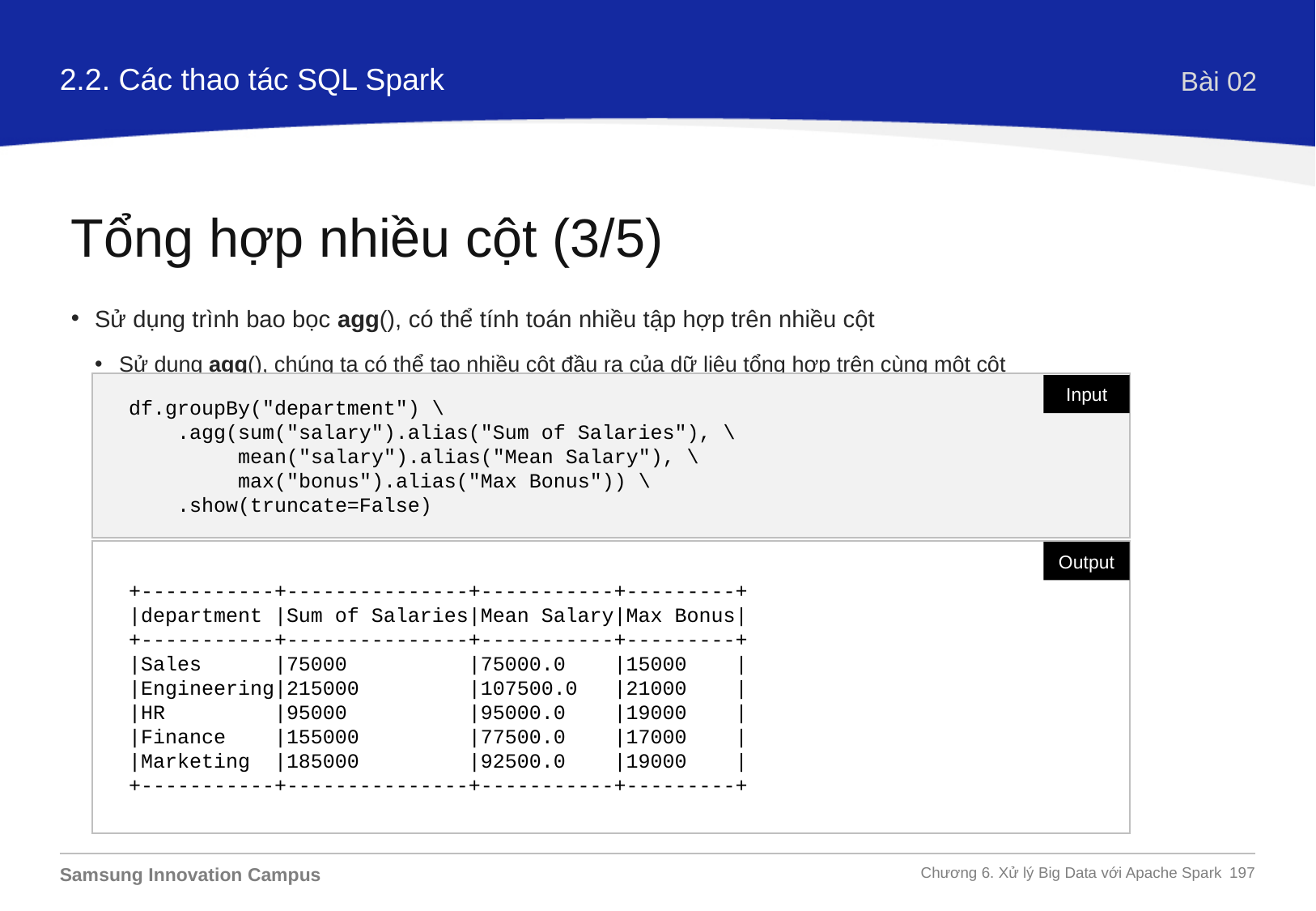

2.2. Các thao tác SQL Spark
Bài 02
Tổng hợp nhiều cột (3/5)
Sử dụng trình bao bọc agg(), có thể tính toán nhiều tập hợp trên nhiều cột
Sử dụng agg(), chúng ta có thể tạo nhiều cột đầu ra của dữ liệu tổng hợp trên cùng một cột
df.groupBy("department") \
    .agg(sum("salary").alias("Sum of Salaries"), \
         mean("salary").alias("Mean Salary"), \
         max("bonus").alias("Max Bonus")) \
    .show(truncate=False)
Input
+-----------+---------------+-----------+---------+
|department |Sum of Salaries|Mean Salary|Max Bonus|
+-----------+---------------+-----------+---------+
|Sales      |75000          |75000.0    |15000    |
|Engineering|215000         |107500.0   |21000    |
|HR         |95000          |95000.0    |19000    |
|Finance    |155000         |77500.0    |17000    |
|Marketing  |185000         |92500.0    |19000    |
+-----------+---------------+-----------+---------+
Output